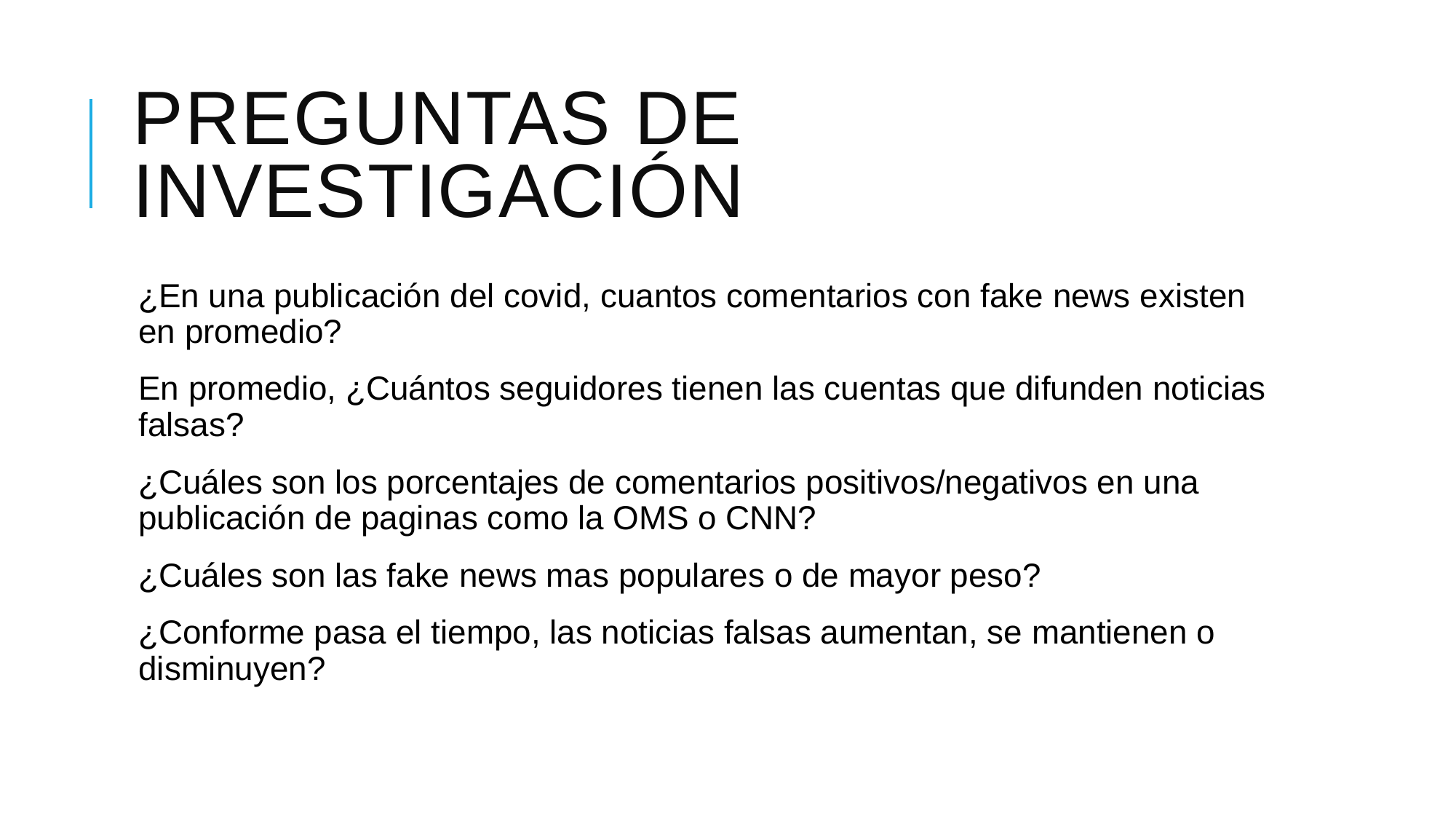

# Preguntas de investigación
¿En una publicación del covid, cuantos comentarios con fake news existen en promedio?
En promedio, ¿Cuántos seguidores tienen las cuentas que difunden noticias falsas?
¿Cuáles son los porcentajes de comentarios positivos/negativos en una publicación de paginas como la OMS o CNN?
¿Cuáles son las fake news mas populares o de mayor peso?
¿Conforme pasa el tiempo, las noticias falsas aumentan, se mantienen o disminuyen?